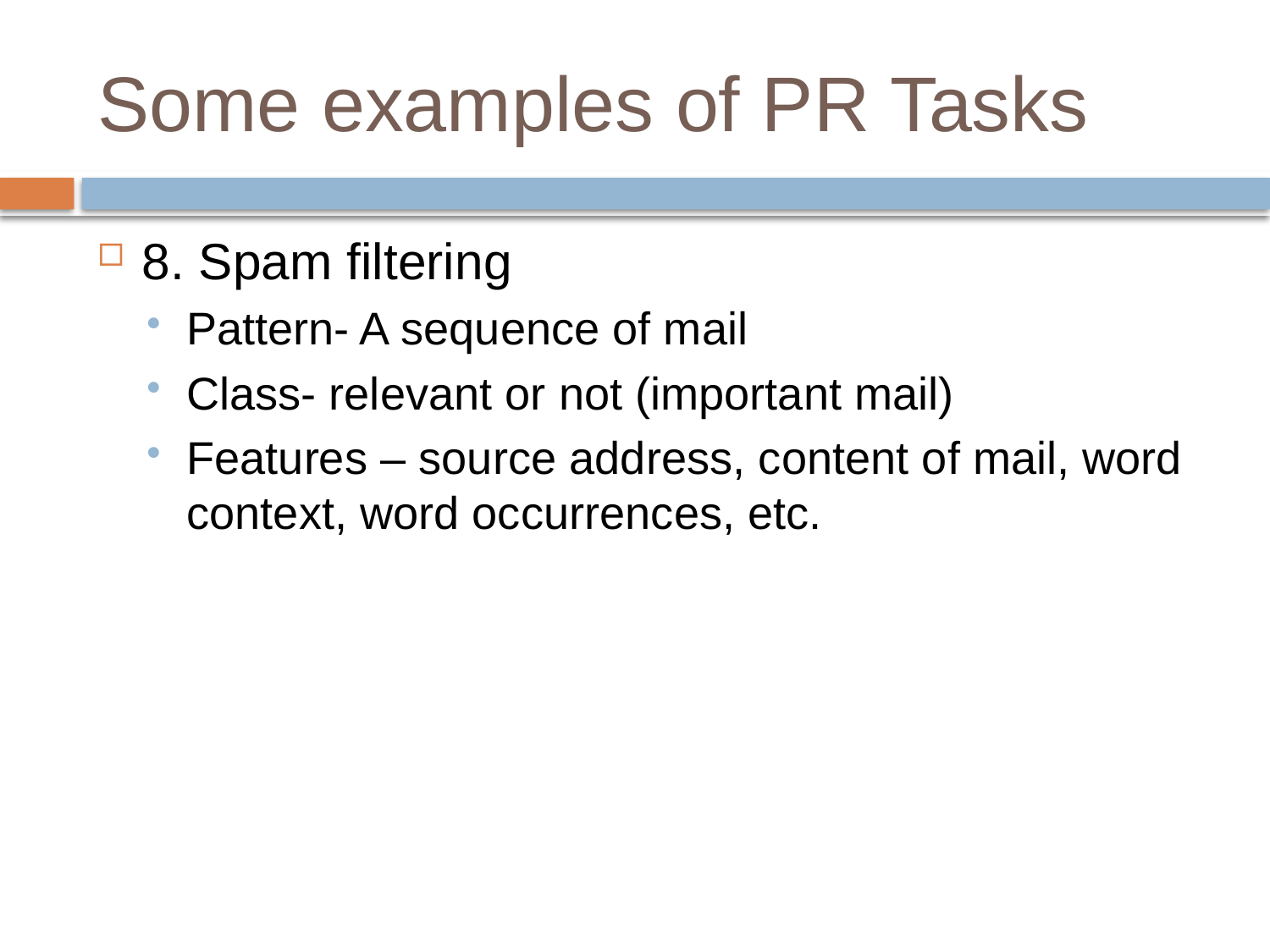

# Some examples of PR Tasks
8. Spam filtering
Pattern- A sequence of mail
Class- relevant or not (important mail)
Features – source address, content of mail, word context, word occurrences, etc.